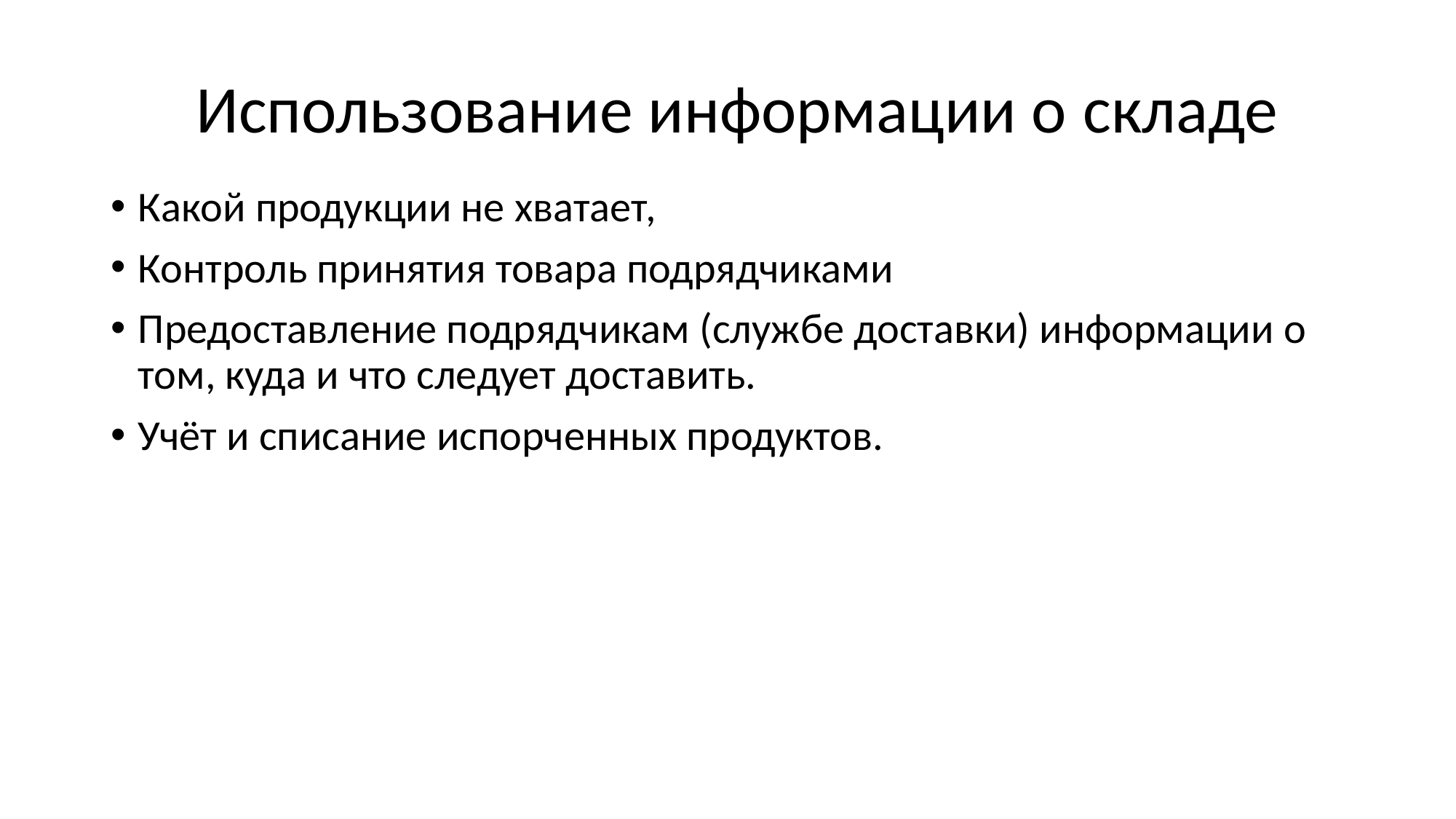

# Использование информации о складе
Какой продукции не хватает,
Контроль принятия товара подрядчиками
Предоставление подрядчикам (службе доставки) информации о том, куда и что следует доставить.
Учёт и списание испорченных продуктов.